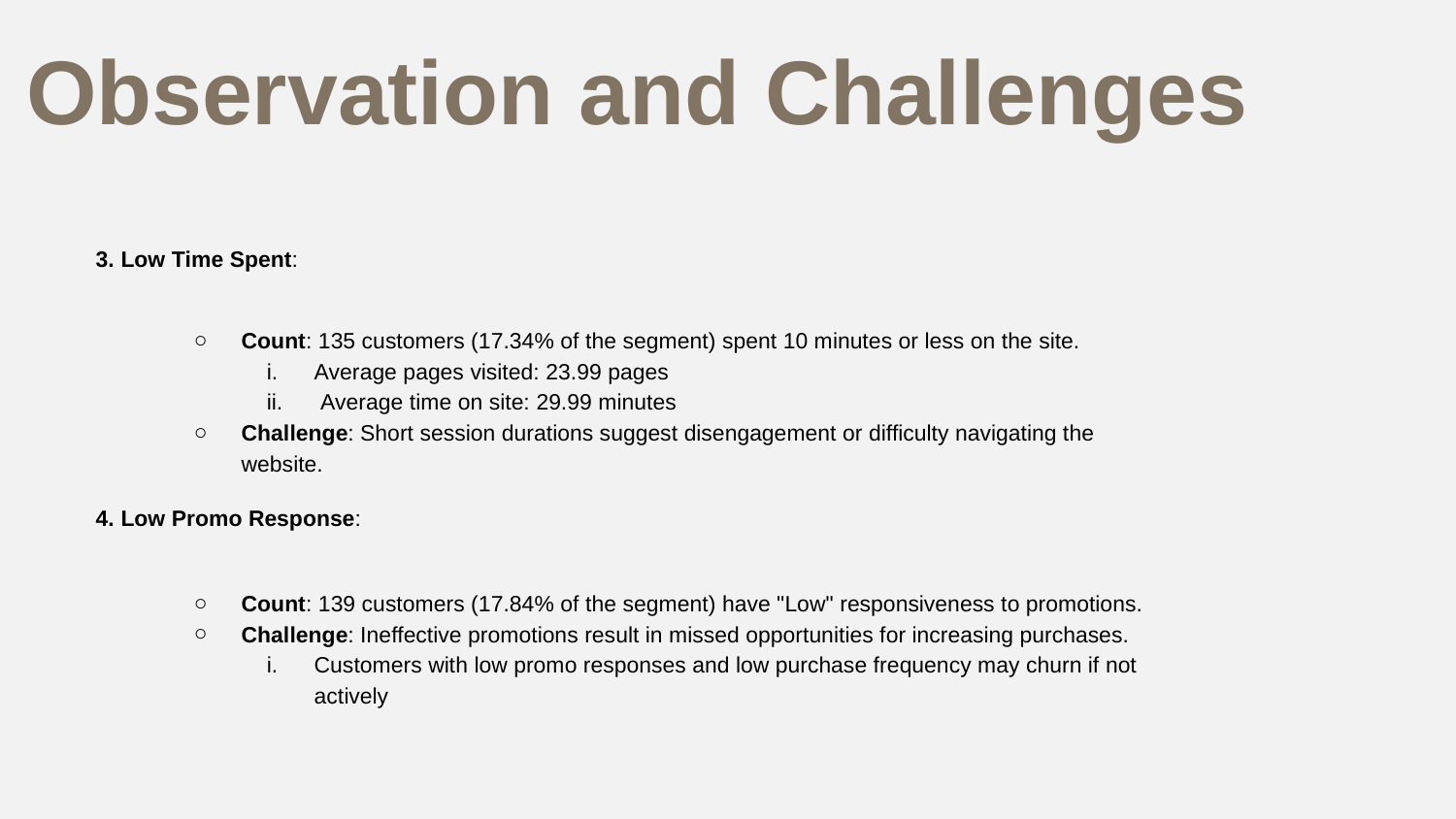

# Observation and Challenges
3. Low Time Spent:
Count: 135 customers (17.34% of the segment) spent 10 minutes or less on the site.
Average pages visited: 23.99 pages
 Average time on site: 29.99 minutes
Challenge: Short session durations suggest disengagement or difficulty navigating the website.
4. Low Promo Response:
Count: 139 customers (17.84% of the segment) have "Low" responsiveness to promotions.
Challenge: Ineffective promotions result in missed opportunities for increasing purchases.
Customers with low promo responses and low purchase frequency may churn if not actively